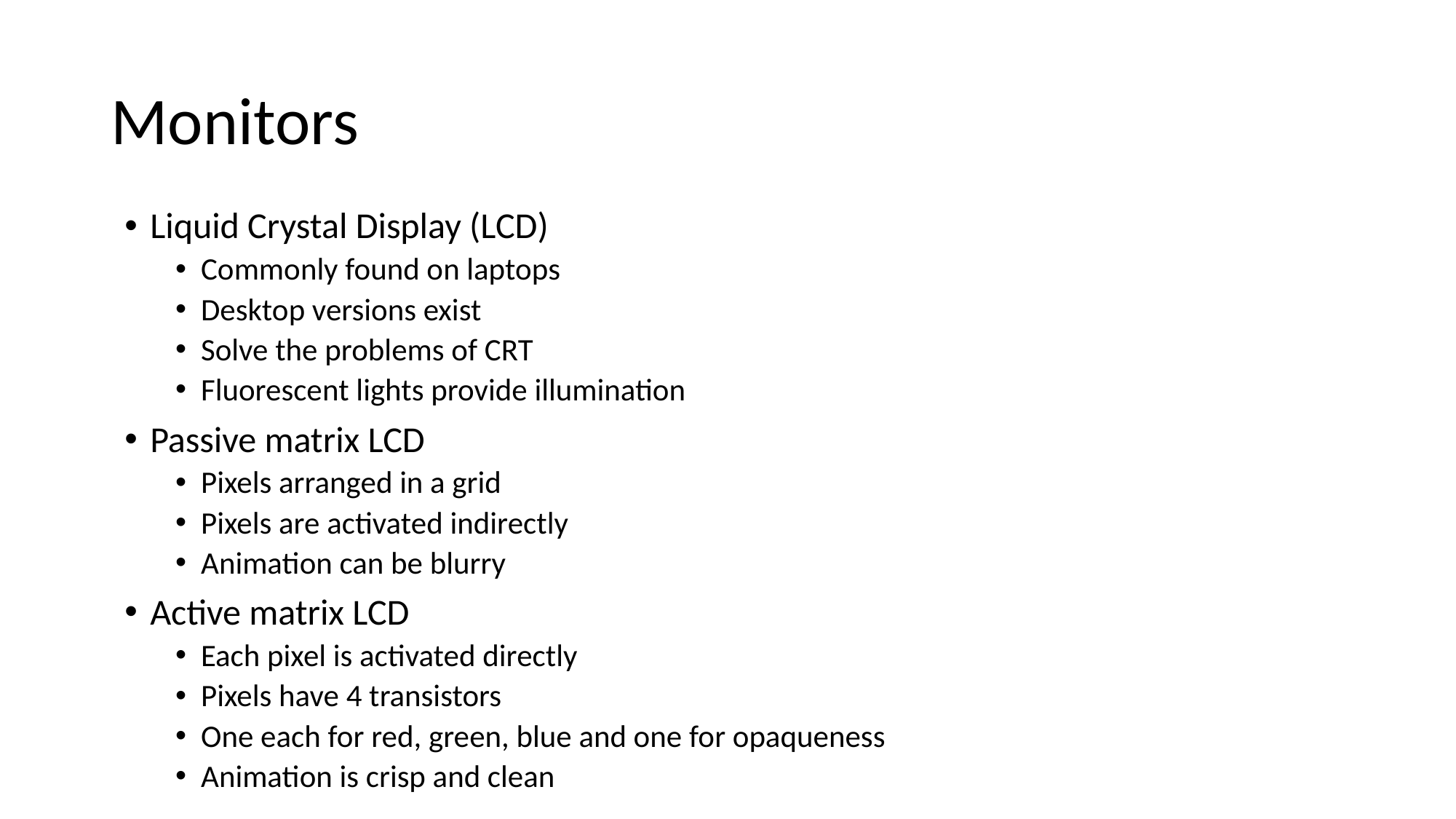

# Monitors
Liquid Crystal Display (LCD)
Commonly found on laptops
Desktop versions exist
Solve the problems of CRT
Fluorescent lights provide illumination
Passive matrix LCD
Pixels arranged in a grid
Pixels are activated indirectly
Animation can be blurry
Active matrix LCD
Each pixel is activated directly
Pixels have 4 transistors
One each for red, green, blue and one for opaqueness
Animation is crisp and clean